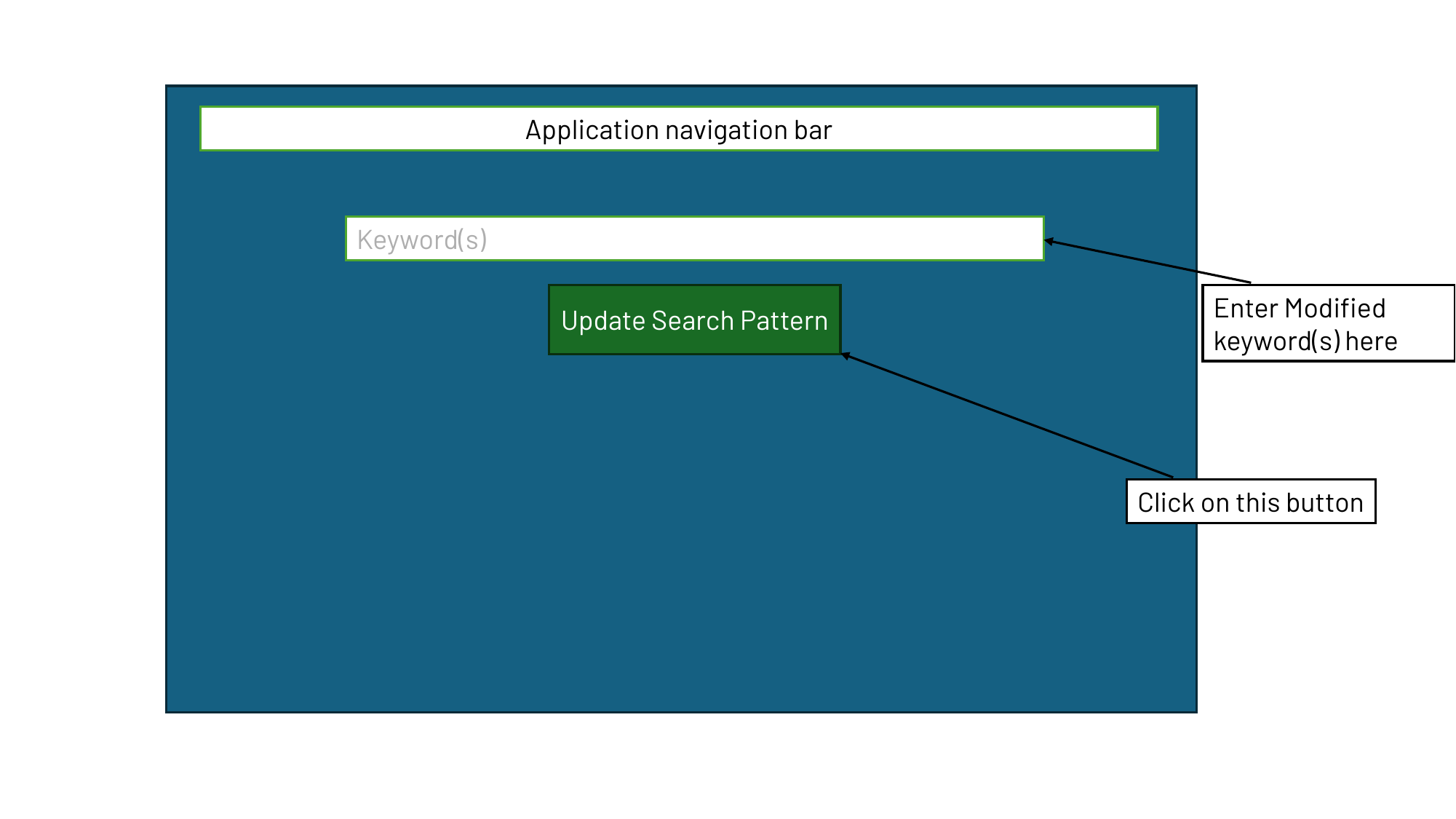

Application navigation bar
Keyword(s)
Update Search Pattern
Enter Modified keyword(s) here
Click on this button